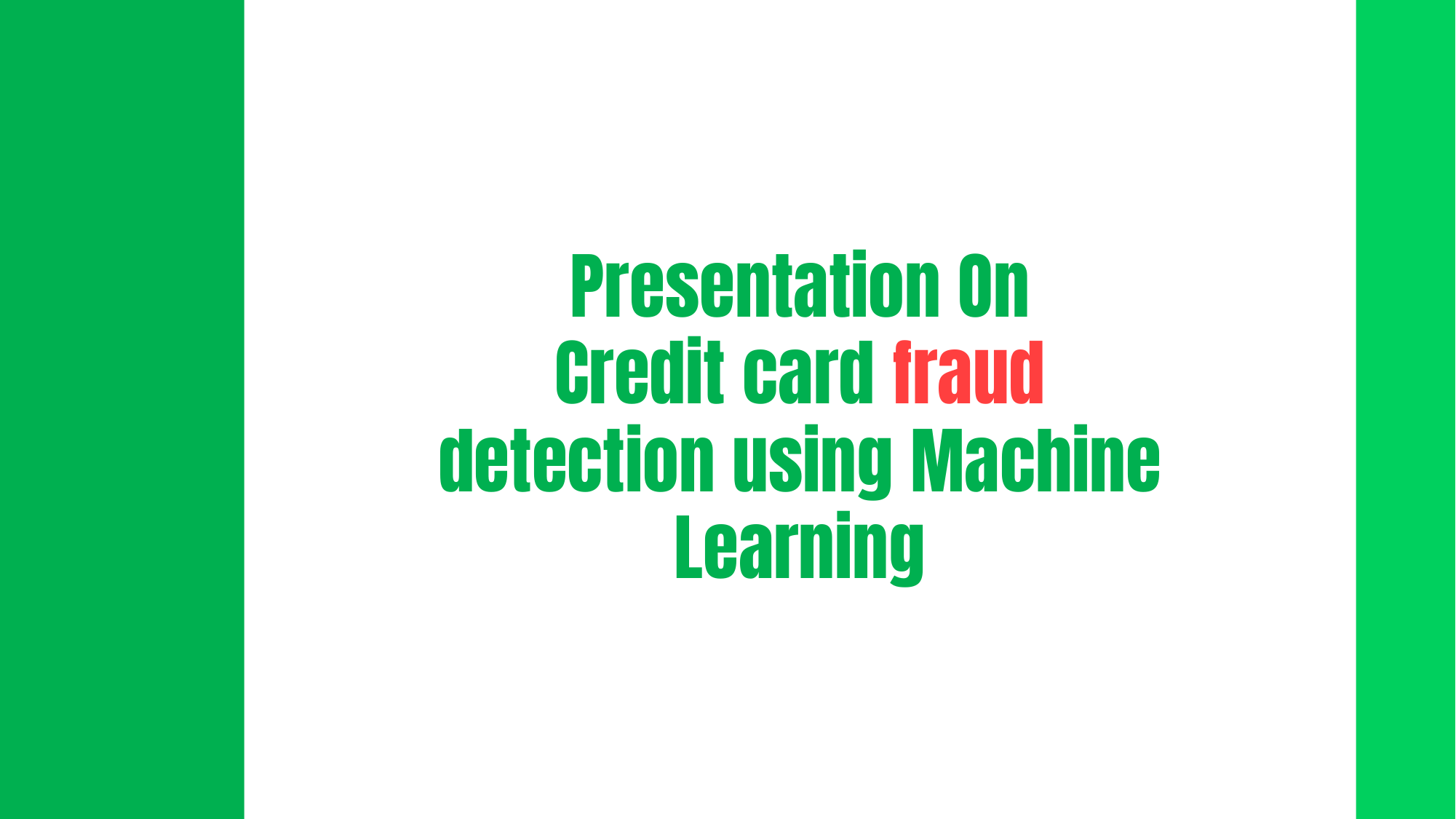

Presentation On
Credit card fraud detection using Machine Learning